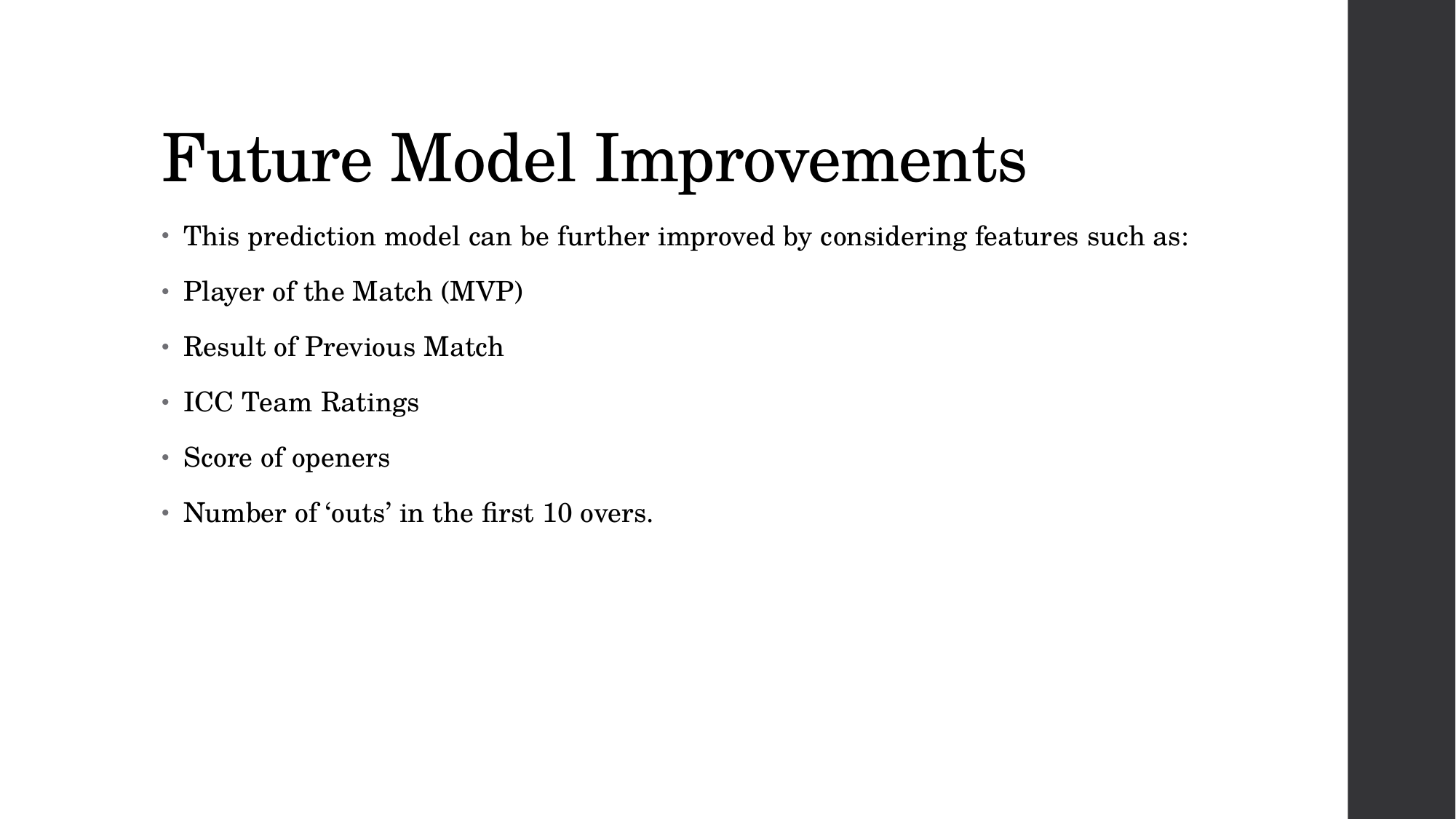

# Future Model Improvements
This prediction model can be further improved by considering features such as:
Player of the Match (MVP)
Result of Previous Match
ICC Team Ratings
Score of openers
Number of ‘outs’ in the first 10 overs.